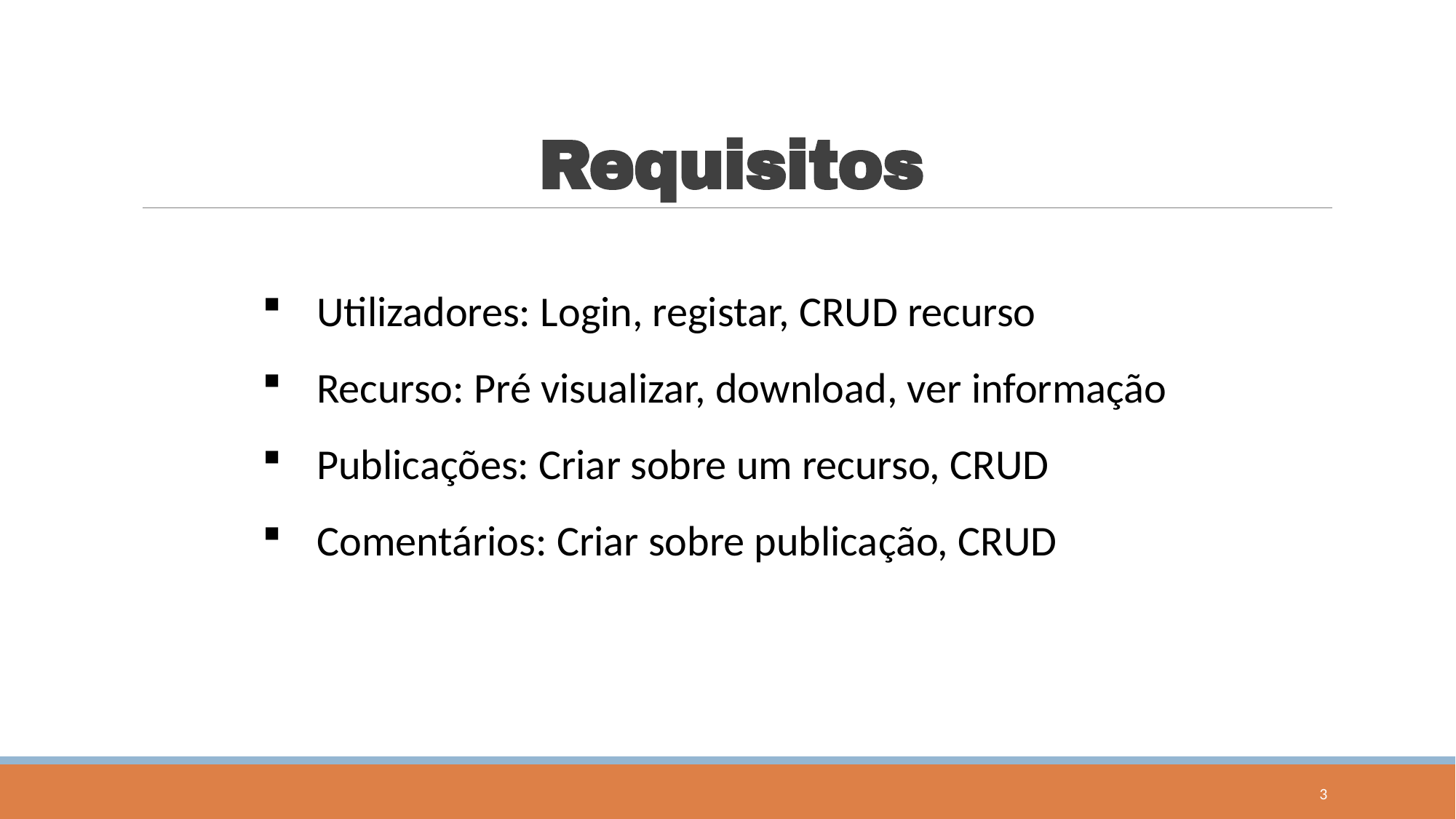

# Requisitos
Utilizadores: Login, registar, CRUD recurso
Recurso: Pré visualizar, download, ver informação
Publicações: Criar sobre um recurso, CRUD
Comentários: Criar sobre publicação, CRUD
3